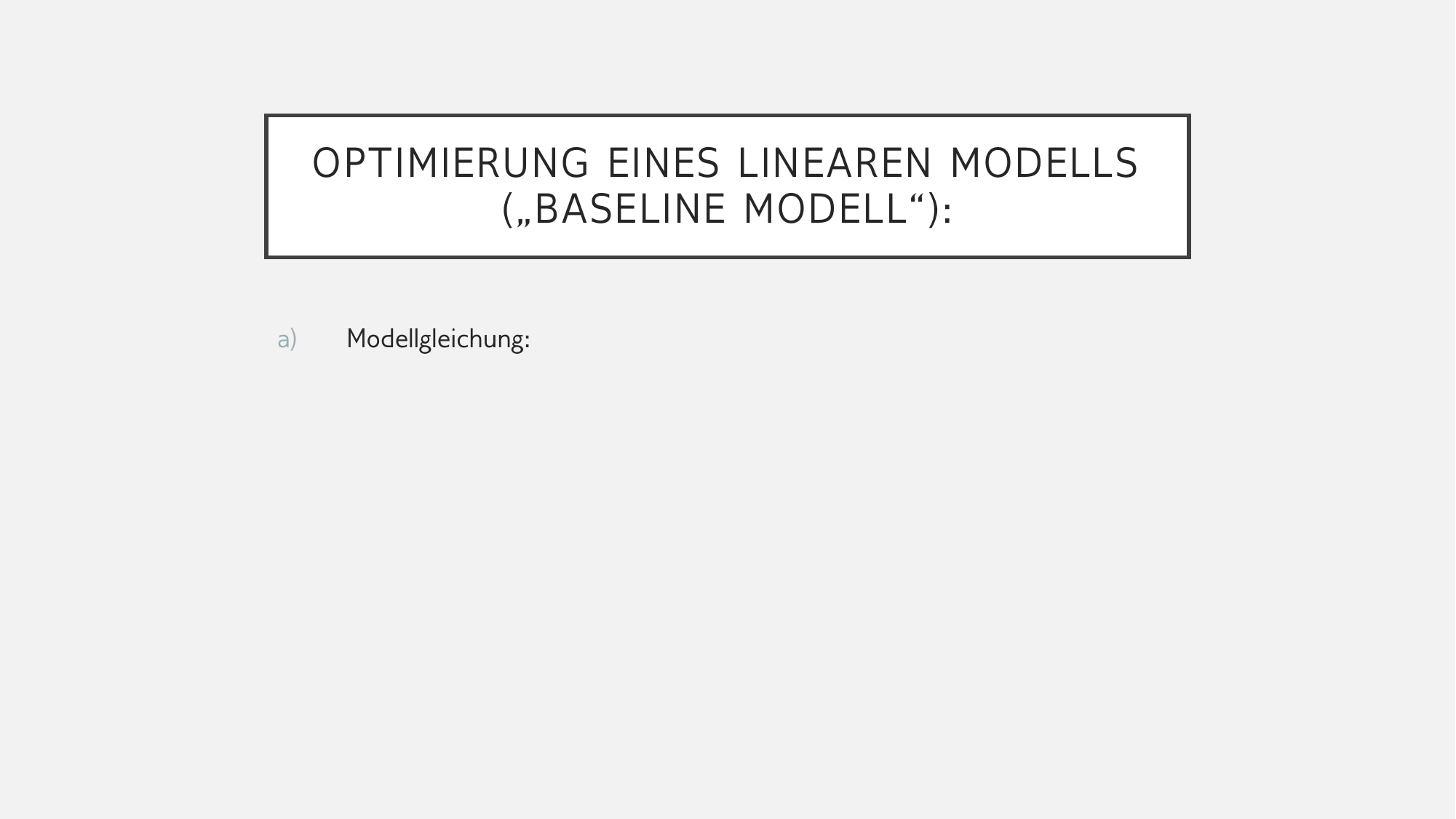

# Optimierung eines linearen Modells („Baseline Modell“):
 Modellgleichung: